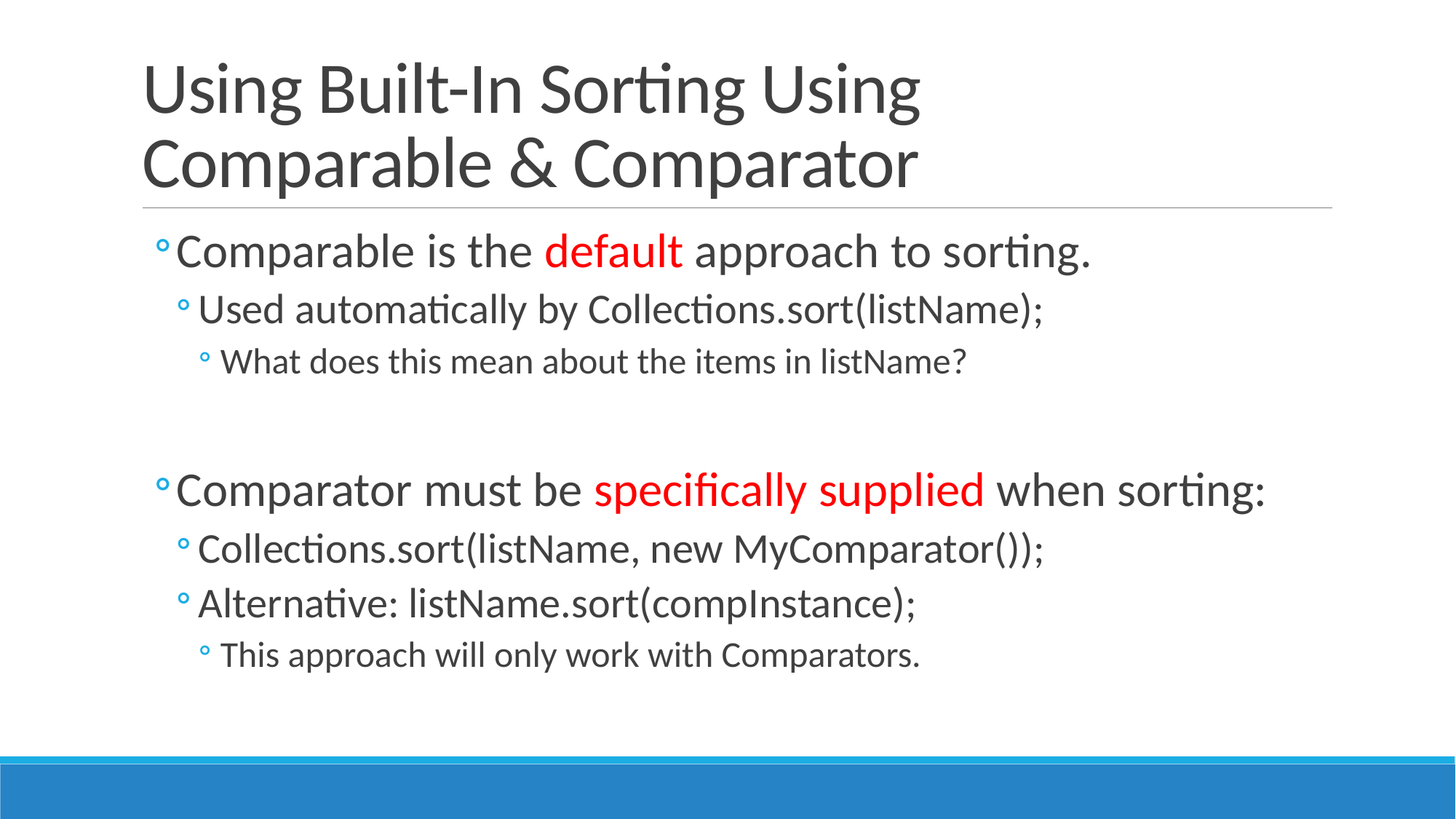

# Using Built-In Sorting Using Comparable & Comparator
Comparable is the default approach to sorting.
Used automatically by Collections.sort(listName);
What does this mean about the items in listName?

Comparator must be specifically supplied when sorting:
Collections.sort(listName, new MyComparator());
Alternative: listName.sort(compInstance);
This approach will only work with Comparators.